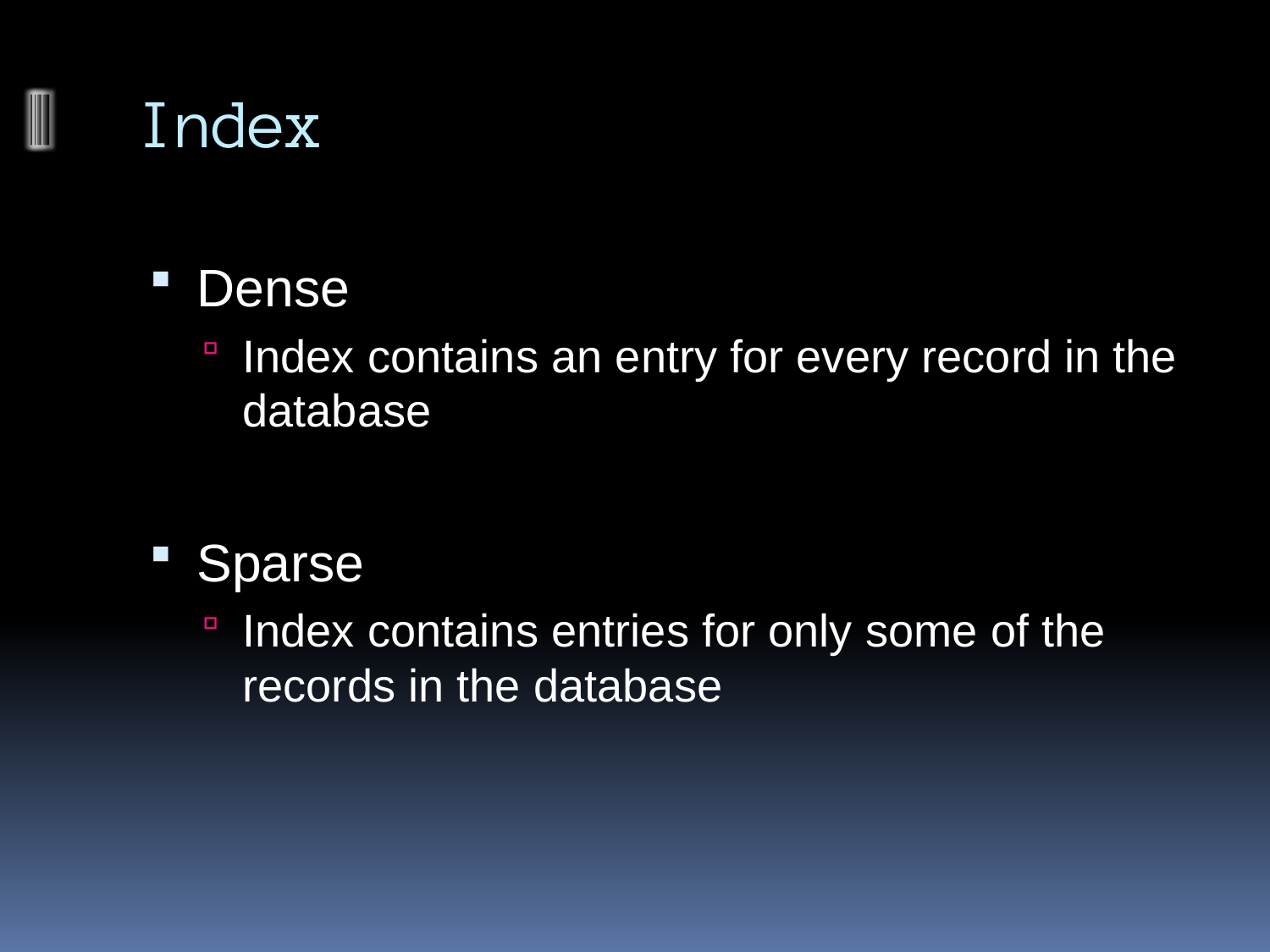

# Index
Dense
Index contains an entry for every record in the database

Sparse
Index contains entries for only some of the records in the database